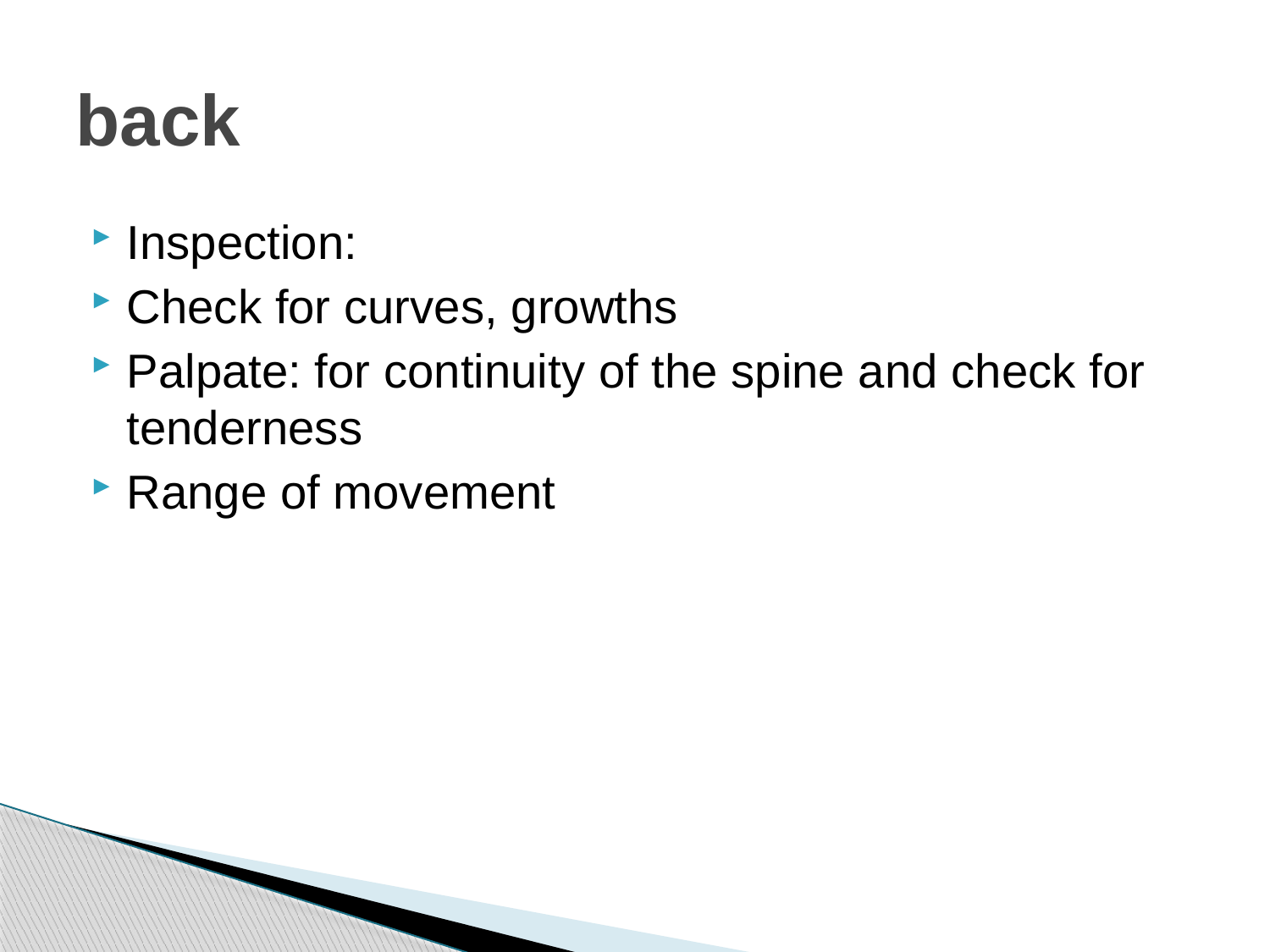

# back
Inspection:
Check for curves, growths
Palpate: for continuity of the spine and check for tenderness
Range of movement